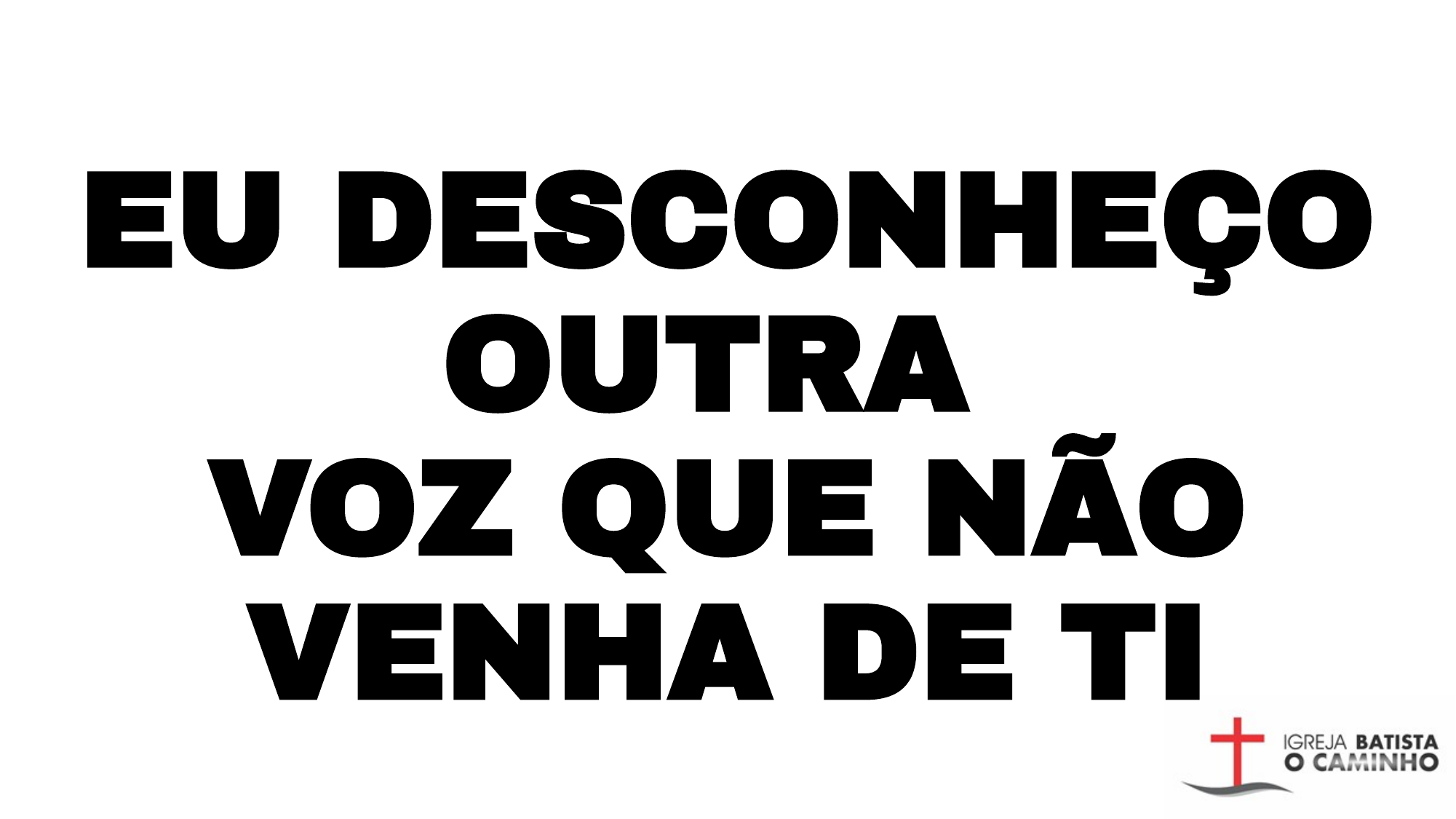

# EU DESCONHEÇO OUTRA VOZ QUE NÃO VENHA DE TI